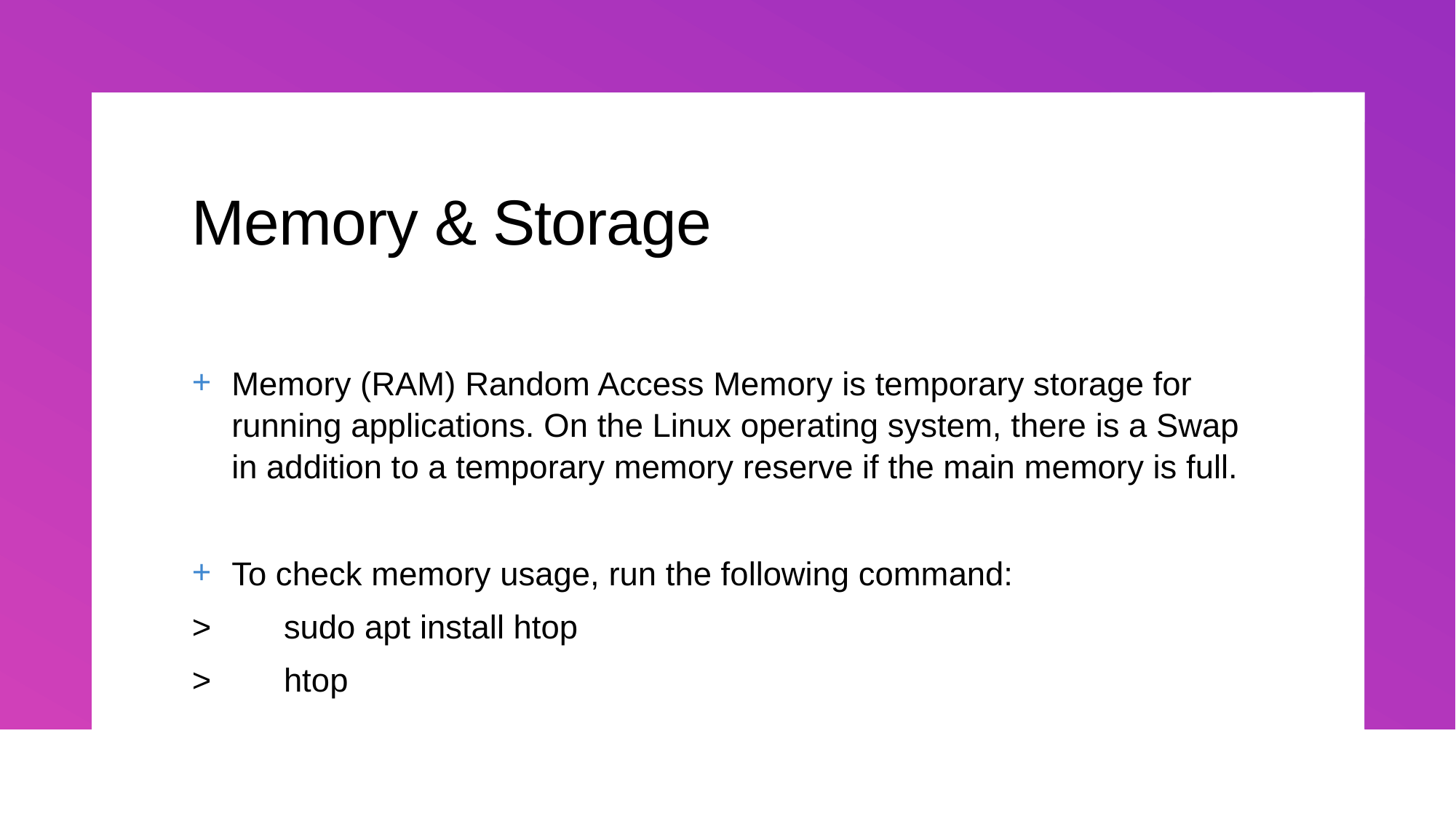

# Memory & Storage
Memory (RAM) Random Access Memory is temporary storage for running applications. On the Linux operating system, there is a Swap in addition to a temporary memory reserve if the main memory is full.

To check memory usage, run the following command:
>	sudo apt install htop
>	htop